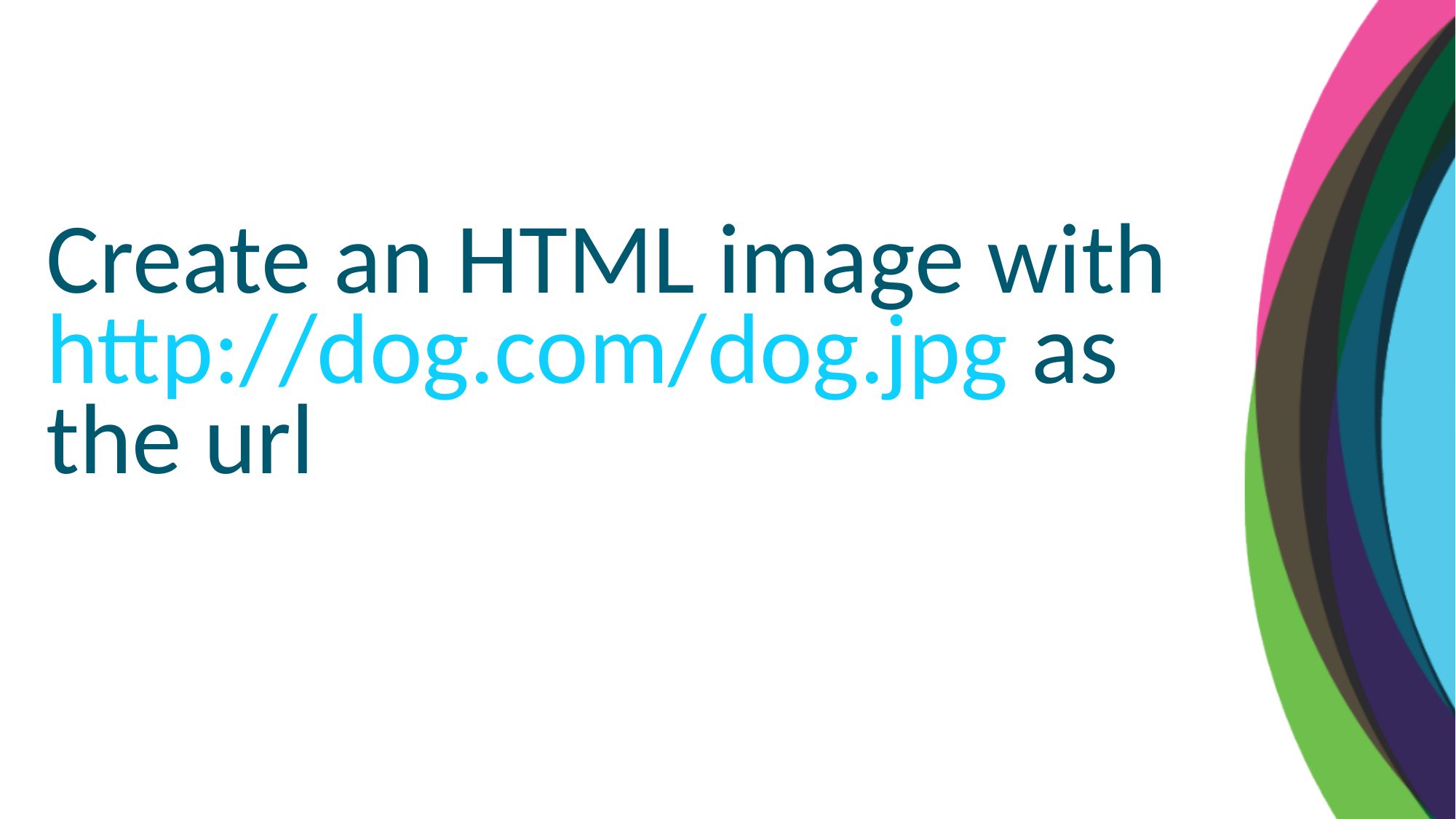

Create an HTML image with http://dog.com/dog.jpg as the url